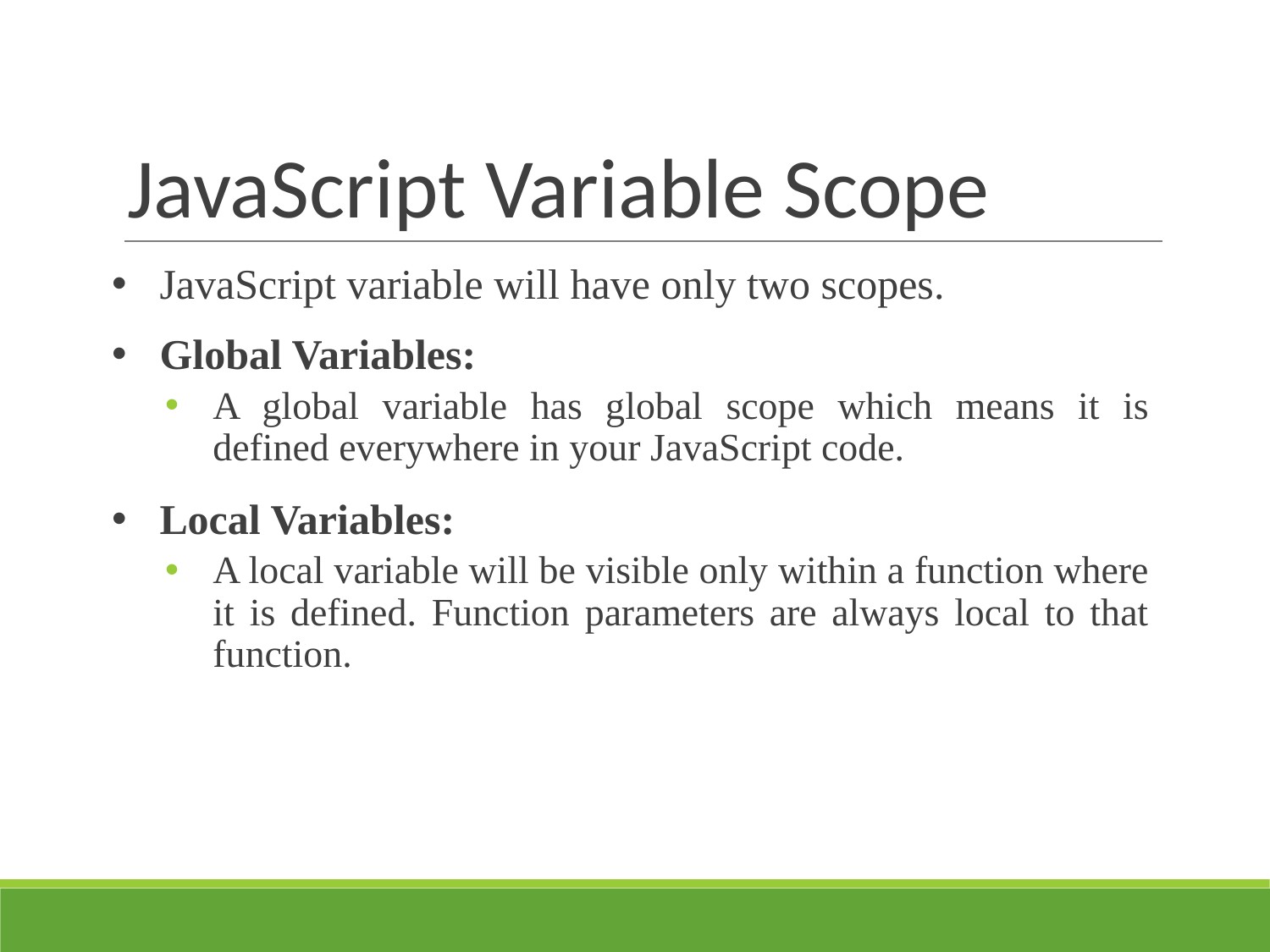

# JavaScript Variable Scope
JavaScript variable will have only two scopes.
Global Variables:
A global variable has global scope which means it is defined everywhere in your JavaScript code.
Local Variables:
A local variable will be visible only within a function where it is defined. Function parameters are always local to that function.